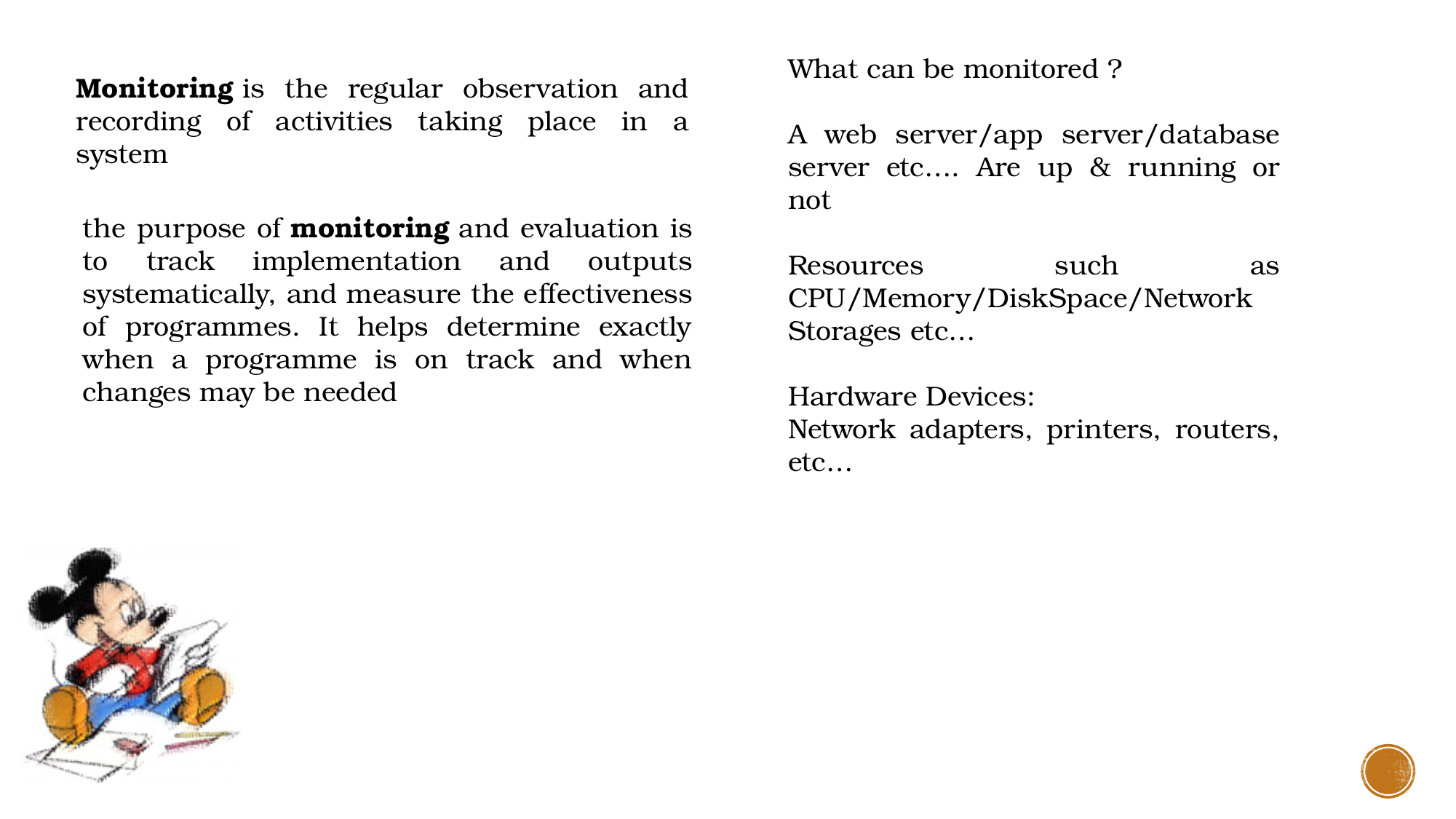

What can be monitored ?

A web server/app server/database server etc…. Are up & running or not

Resources such as CPU/Memory/DiskSpace/Network Storages etc…

Hardware Devices:
Network adapters, printers, routers, etc…

Monitoring is the regular observation and recording of activities taking place in a system
the purpose of monitoring and evaluation is to track implementation and outputs systematically, and measure the effectiveness of programmes. It helps determine exactly when a programme is on track and when changes may be needed